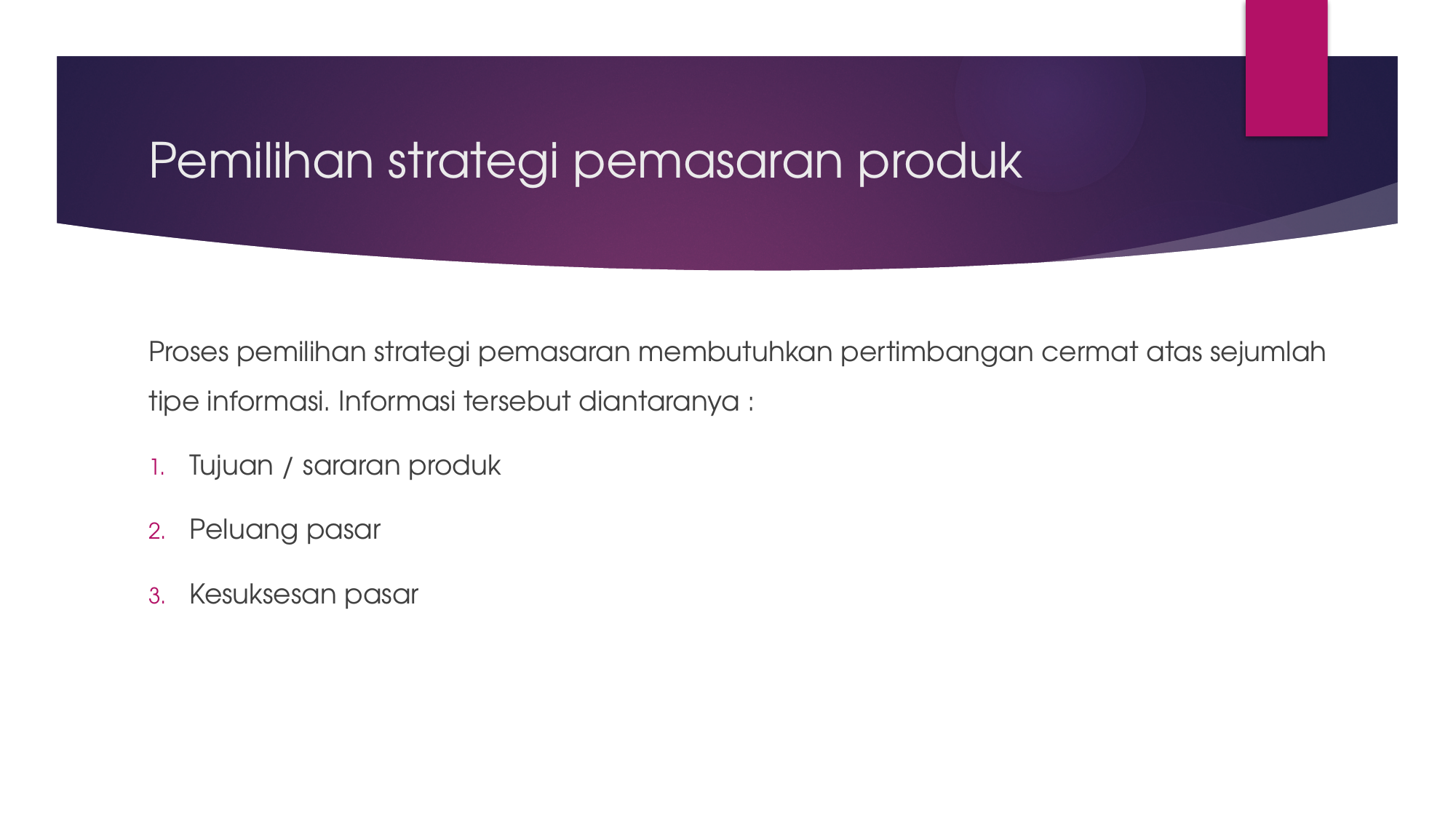

# Pemilihan strategi pemasaran produk
Proses pemilihan strategi pemasaran membutuhkan pertimbangan cermat atas sejumlah tipe informasi. Informasi tersebut diantaranya :
Tujuan / sararan produk
Peluang pasar
Kesuksesan pasar